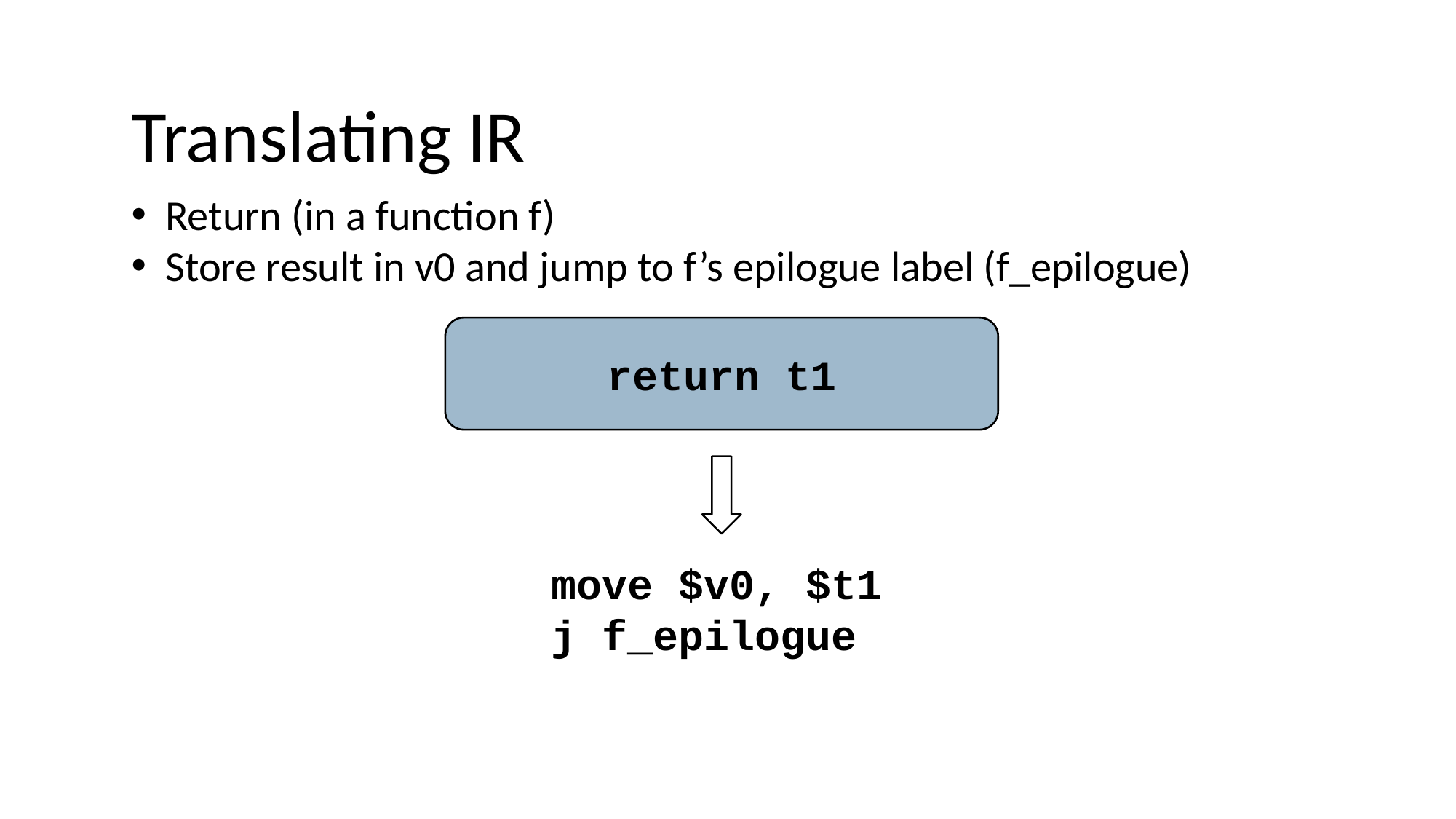

Translating IR
Return (in a function f)
Store result in v0 and jump to f’s epilogue label (f_epilogue)
return t1

move $v0, $t1
j f_epilogue